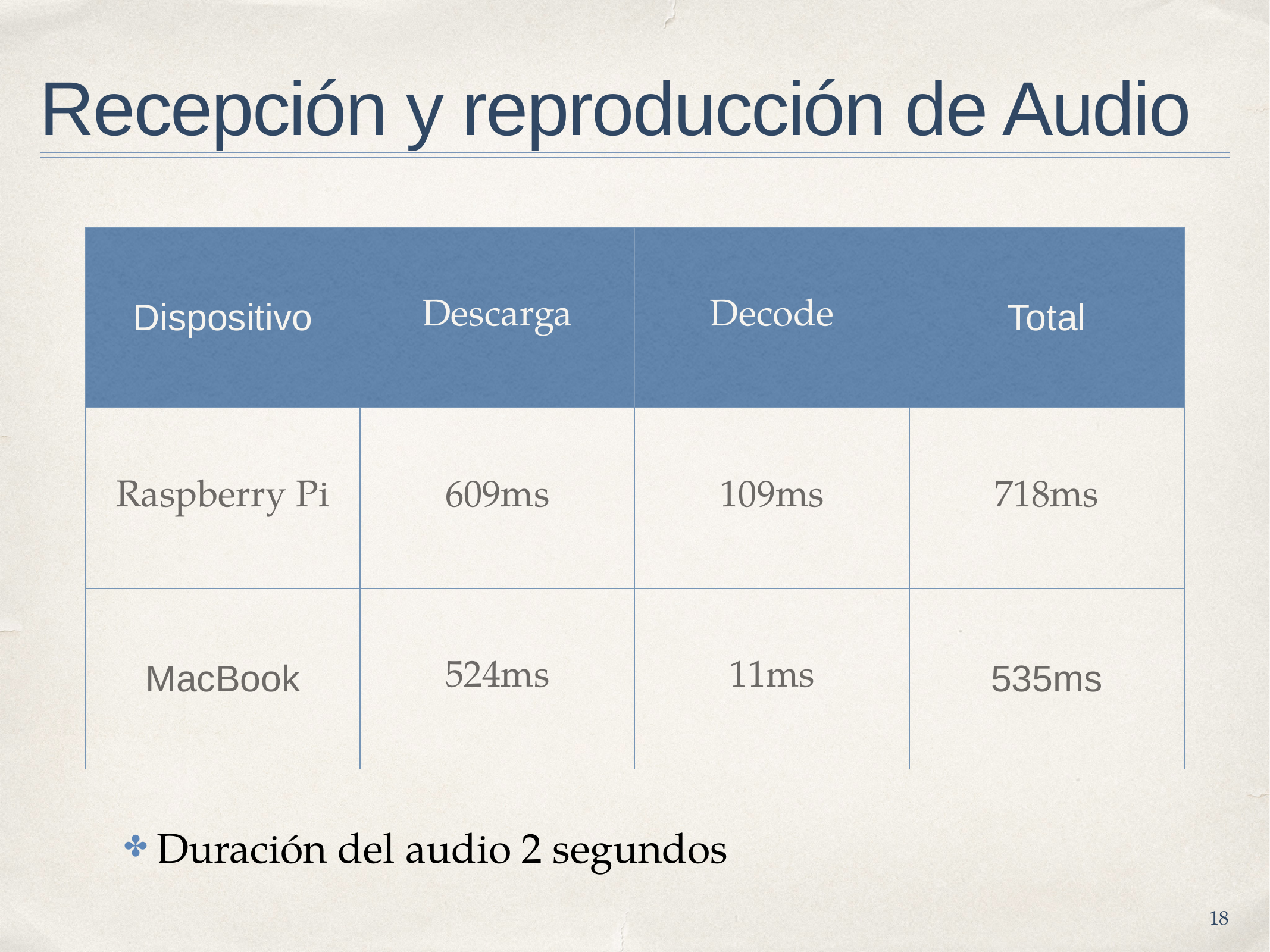

# Recepción y reproducción de Audio
| Dispositivo | Descarga | Decode | Total |
| --- | --- | --- | --- |
| Raspberry Pi | 609ms | 109ms | 718ms |
| MacBook | 524ms | 11ms | 535ms |
Duración del audio 2 segundos
18